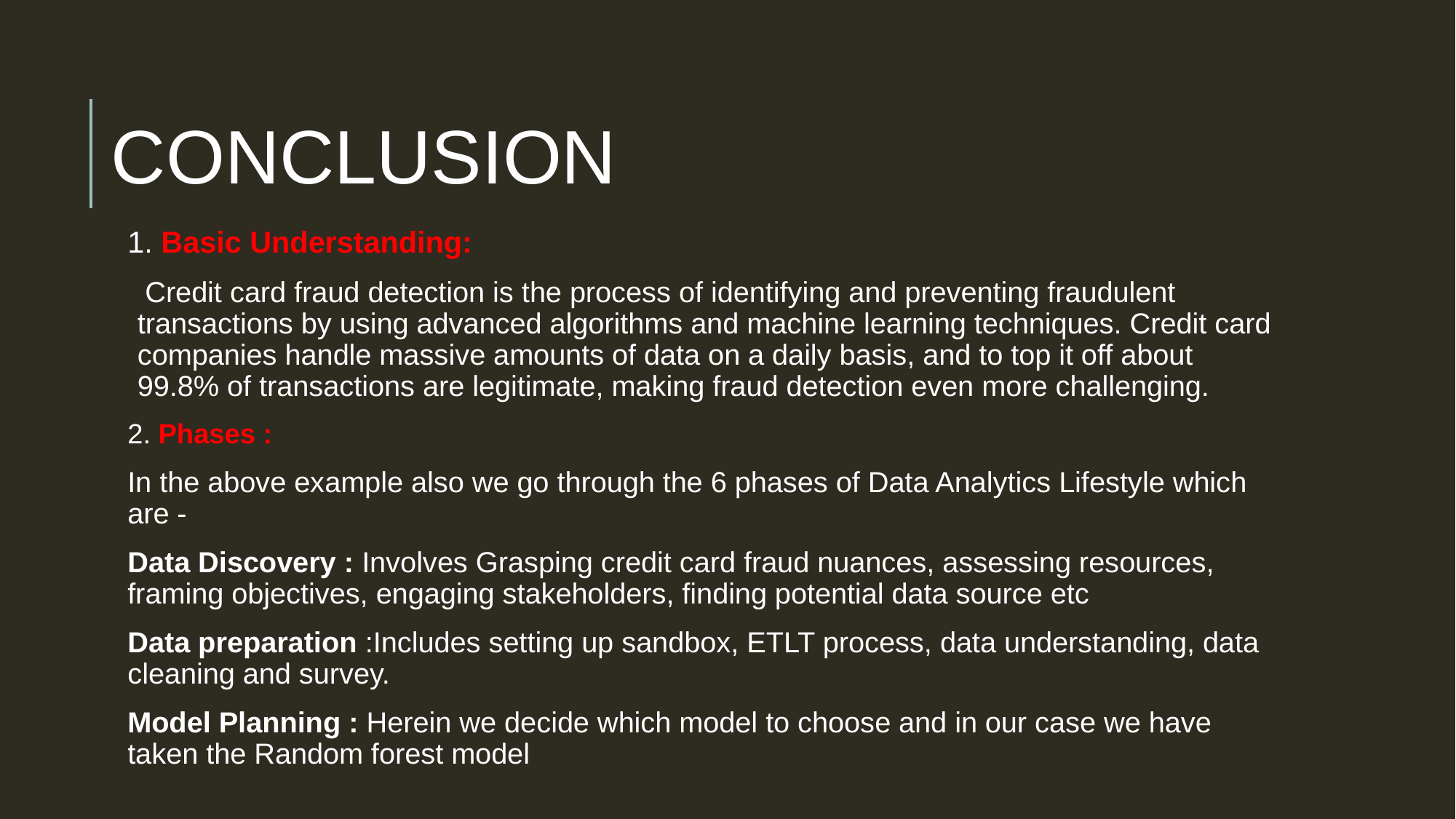

# CONCLUSION
1. Basic Understanding:
 Credit card fraud detection is the process of identifying and preventing fraudulent transactions by using advanced algorithms and machine learning techniques. Credit card companies handle massive amounts of data on a daily basis, and to top it off about 99.8% of transactions are legitimate, making fraud detection even more challenging.
2. Phases :
In the above example also we go through the 6 phases of Data Analytics Lifestyle which are -
Data Discovery : Involves Grasping credit card fraud nuances, assessing resources, framing objectives, engaging stakeholders, finding potential data source etc
Data preparation :Includes setting up sandbox, ETLT process, data understanding, data cleaning and survey.
Model Planning : Herein we decide which model to choose and in our case we have taken the Random forest model